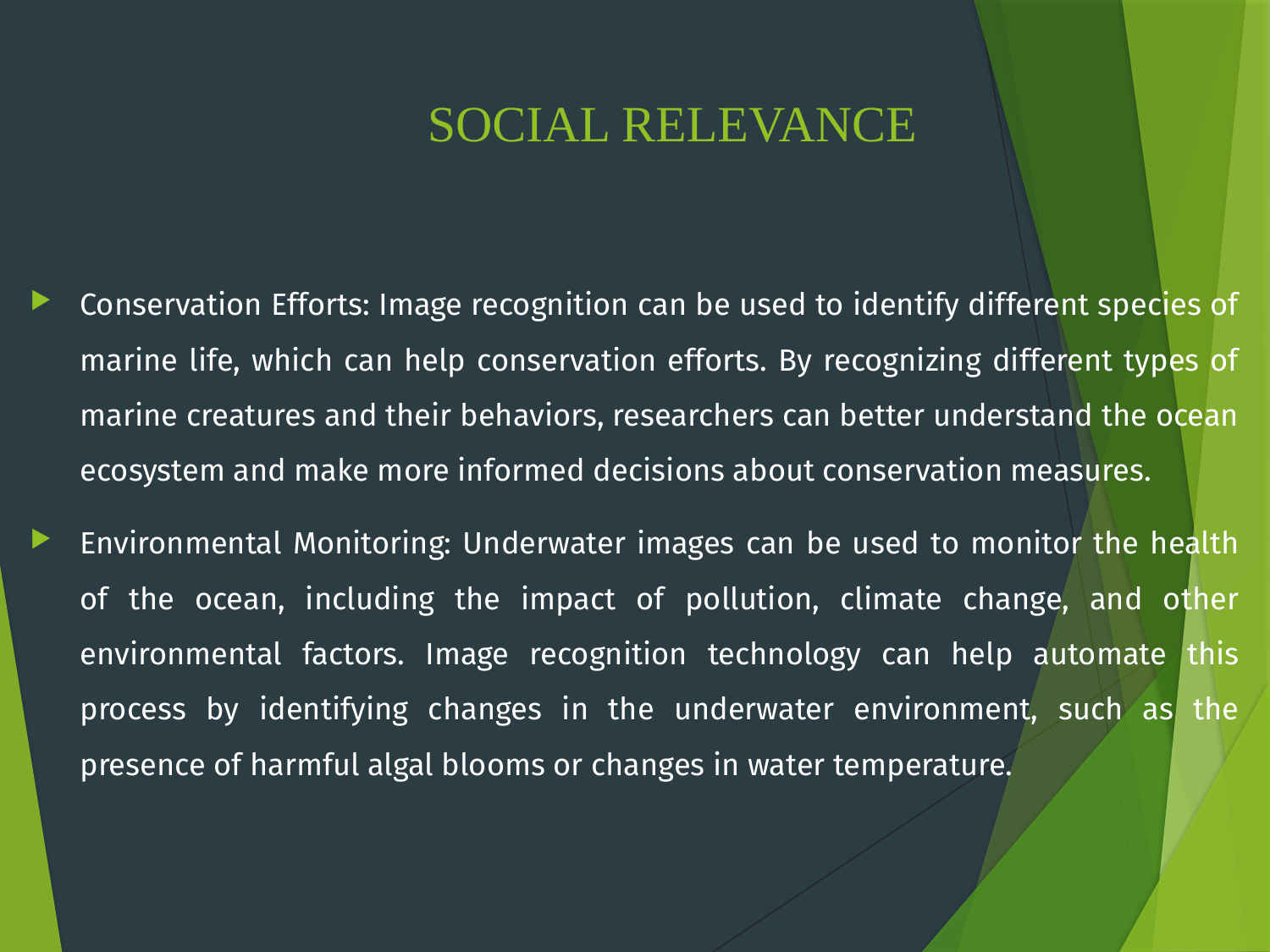

# SOCIAL RELEVANCE

Conservation Efforts: Image recognition can be used to identify different species of marine life, which can help conservation efforts. By recognizing different types of marine creatures and their behaviors, researchers can better understand the ocean ecosystem and make more informed decisions about conservation measures.
Environmental Monitoring: Underwater images can be used to monitor the health of the ocean, including the impact of pollution, climate change, and other environmental factors. Image recognition technology can help automate this process by identifying changes in the underwater environment, such as the presence of harmful algal blooms or changes in water temperature.